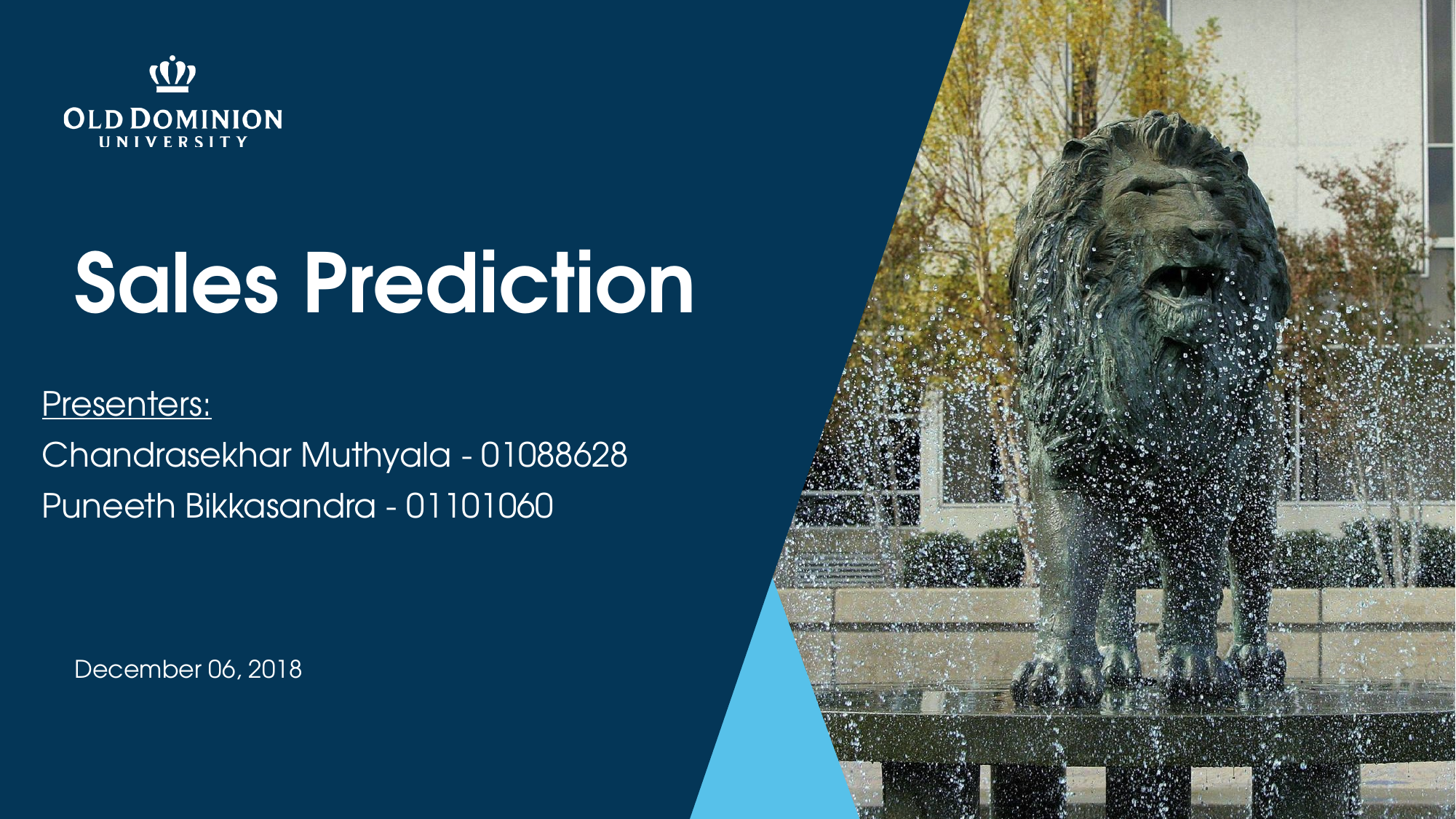

# Sales Prediction
Presenters:
Chandrasekhar Muthyala - 01088628
Puneeth Bikkasandra - 01101060
December 06, 2018